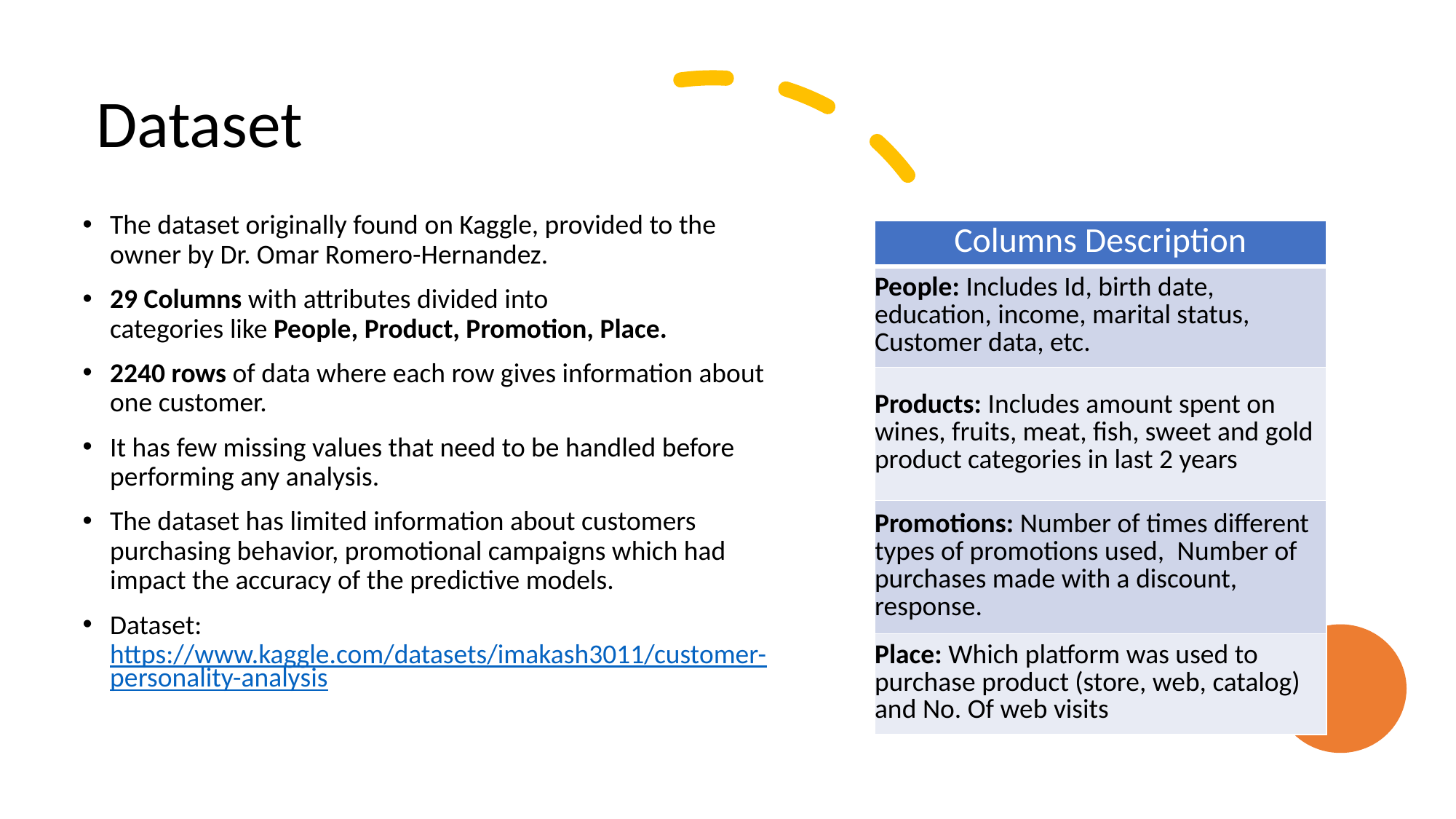

# Dataset

The dataset originally found on Kaggle, provided to the owner by Dr. Omar Romero-Hernandez.
29 Columns with attributes divided into categories like People, Product, Promotion, Place.
2240 rows of data where each row gives information about one customer.
It has few missing values that need to be handled before performing any analysis.
The dataset has limited information about customers purchasing behavior, promotional campaigns which had impact the accuracy of the predictive models.
Dataset: https://www.kaggle.com/datasets/imakash3011/customer-personality-analysis

| Columns Description |
| --- |
| People: Includes Id, birth date, education, income, marital status, Customer data, etc. |
| Products: Includes amount spent on wines, fruits, meat, fish, sweet and gold product categories in last 2 years |
| Promotions: Number of times different types of promotions used,  Number of purchases made with a discount, response. |
| Place: Which platform was used to purchase product (store, web, catalog) and No. Of web visits |